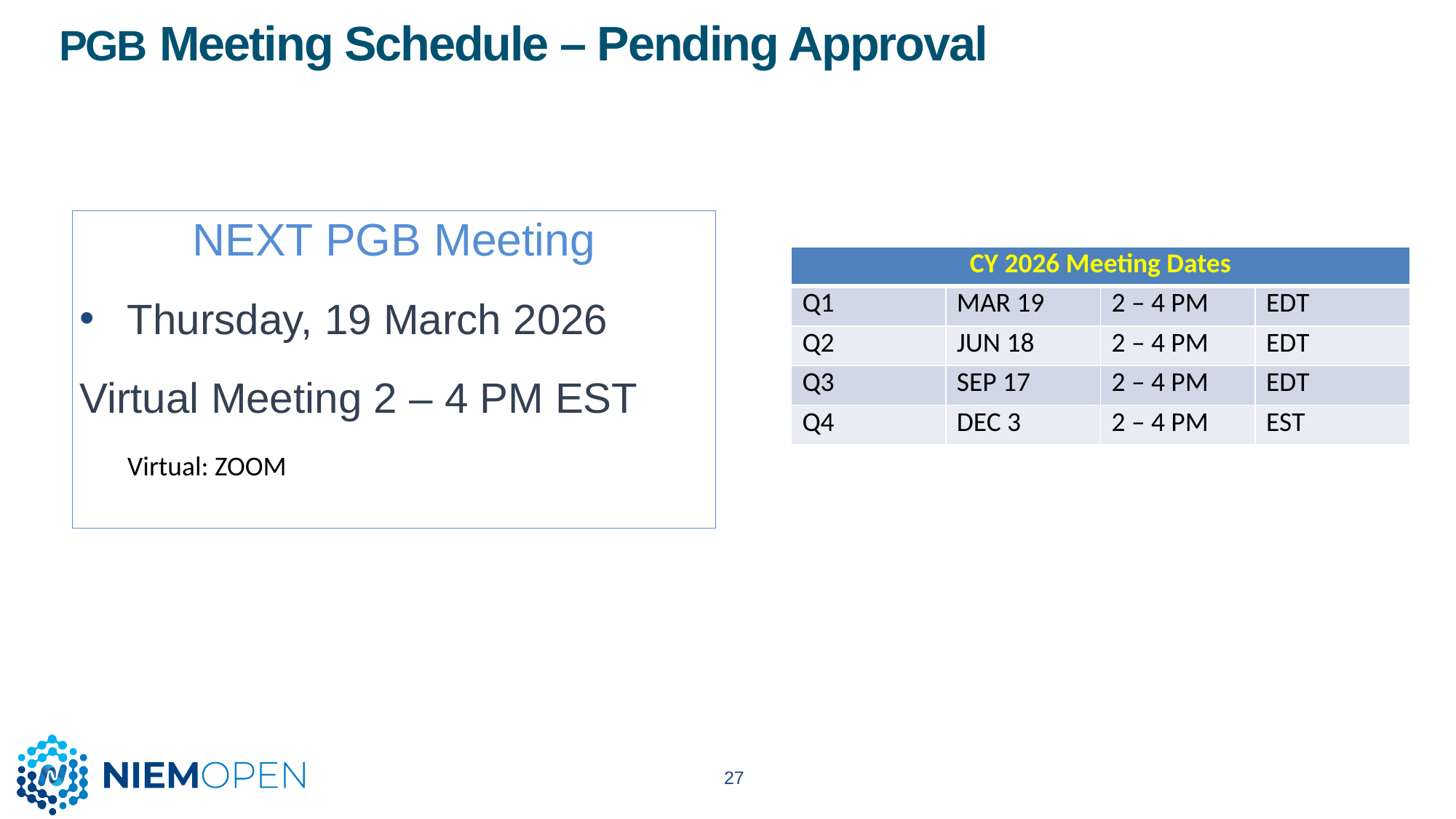

# PGB Meeting Schedule – Pending Approval
NEXT PGB Meeting
Thursday, 19 March 2026
Virtual Meeting 2 – 4 PM EST
Virtual: ZOOM
| CY 2026 Meeting Dates |  |  |  |
| --- | --- | --- | --- |
| Q1 | MAR 19 | 2 – 4 PM | EDT |
| Q2 | JUN 18 | 2 – 4 PM | EDT |
| Q3 | SEP 17 | 2 – 4 PM | EDT |
| Q4 | DEC 3 | 2 – 4 PM | EST |
27